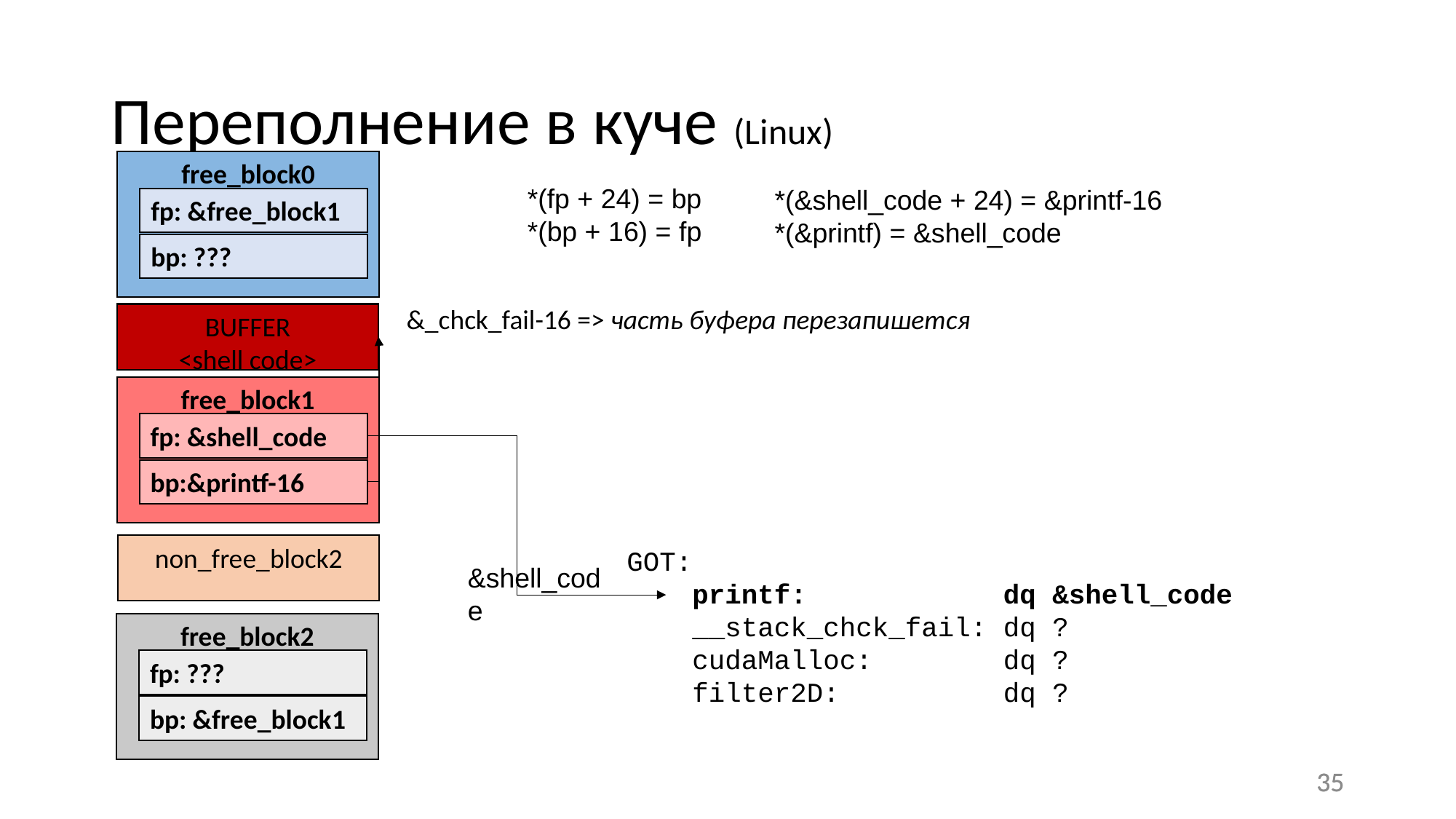

# Переполнение в куче (Linux)
free_block0
*(fp + 24) = bp
*(bp + 16) = fp
*(&shell_code + 24) = &printf-16
*(&printf) = &shell_code
fp: &free_block1
bp: ???
&_chck_fail-16 => часть буфера перезапишется
BUFFER
<shell code>
free_block1
fp: &shell_code
bp:&printf-16
non_free_block2
GOT:
    printf:            dq &shell_code
    __stack_chck_fail: dq ?
    cudaMalloc:        dq ?
    filter2D:          dq ?
&shell_code
free_block2
fp: ???
bp: &free_block1
35
35